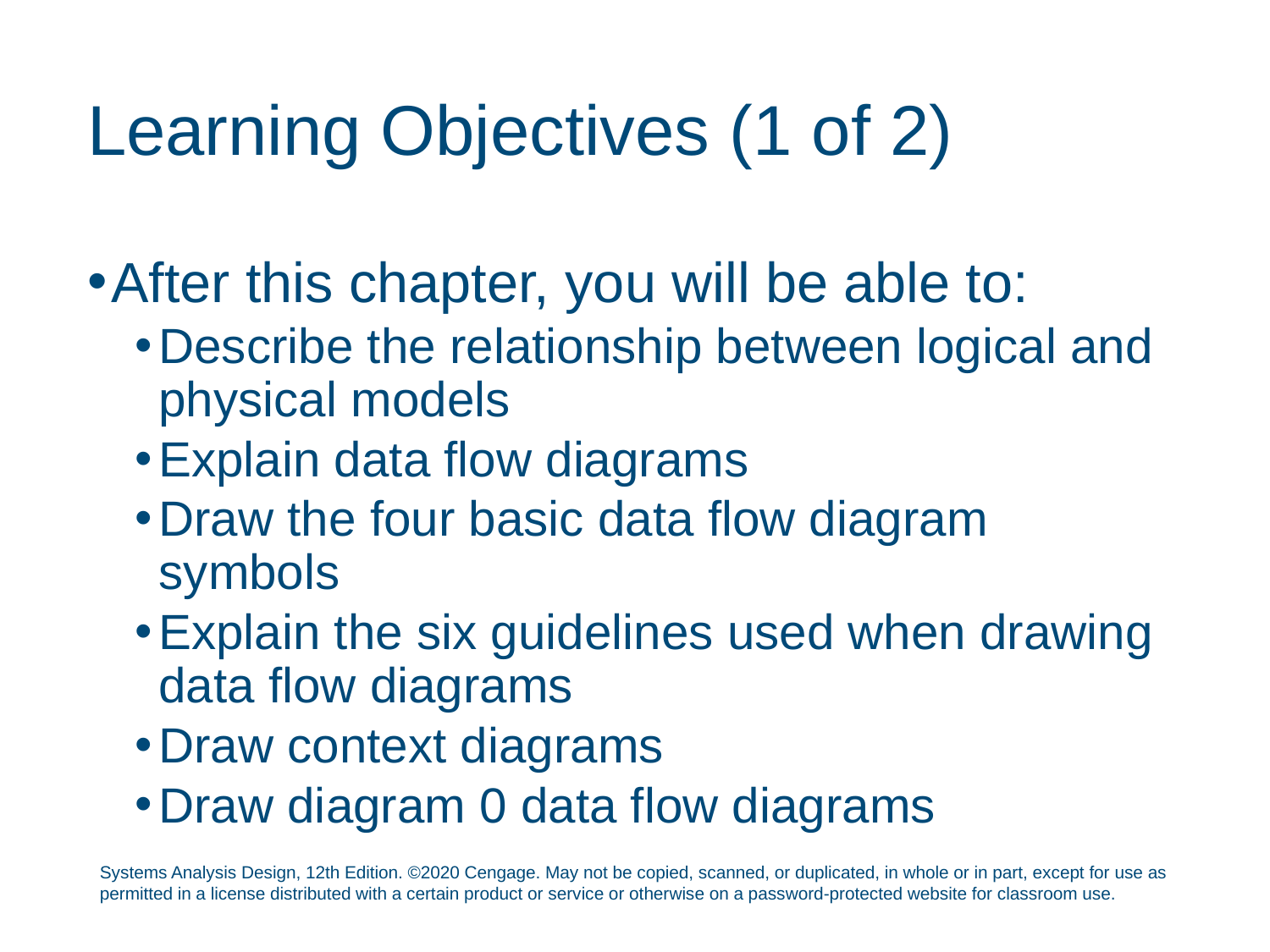

# Learning Objectives (1 of 2)
After this chapter, you will be able to:
Describe the relationship between logical and physical models
Explain data flow diagrams
Draw the four basic data flow diagram symbols
Explain the six guidelines used when drawing data flow diagrams
Draw context diagrams
Draw diagram 0 data flow diagrams
Systems Analysis Design, 12th Edition. ©2020 Cengage. May not be copied, scanned, or duplicated, in whole or in part, except for use as permitted in a license distributed with a certain product or service or otherwise on a password-protected website for classroom use.